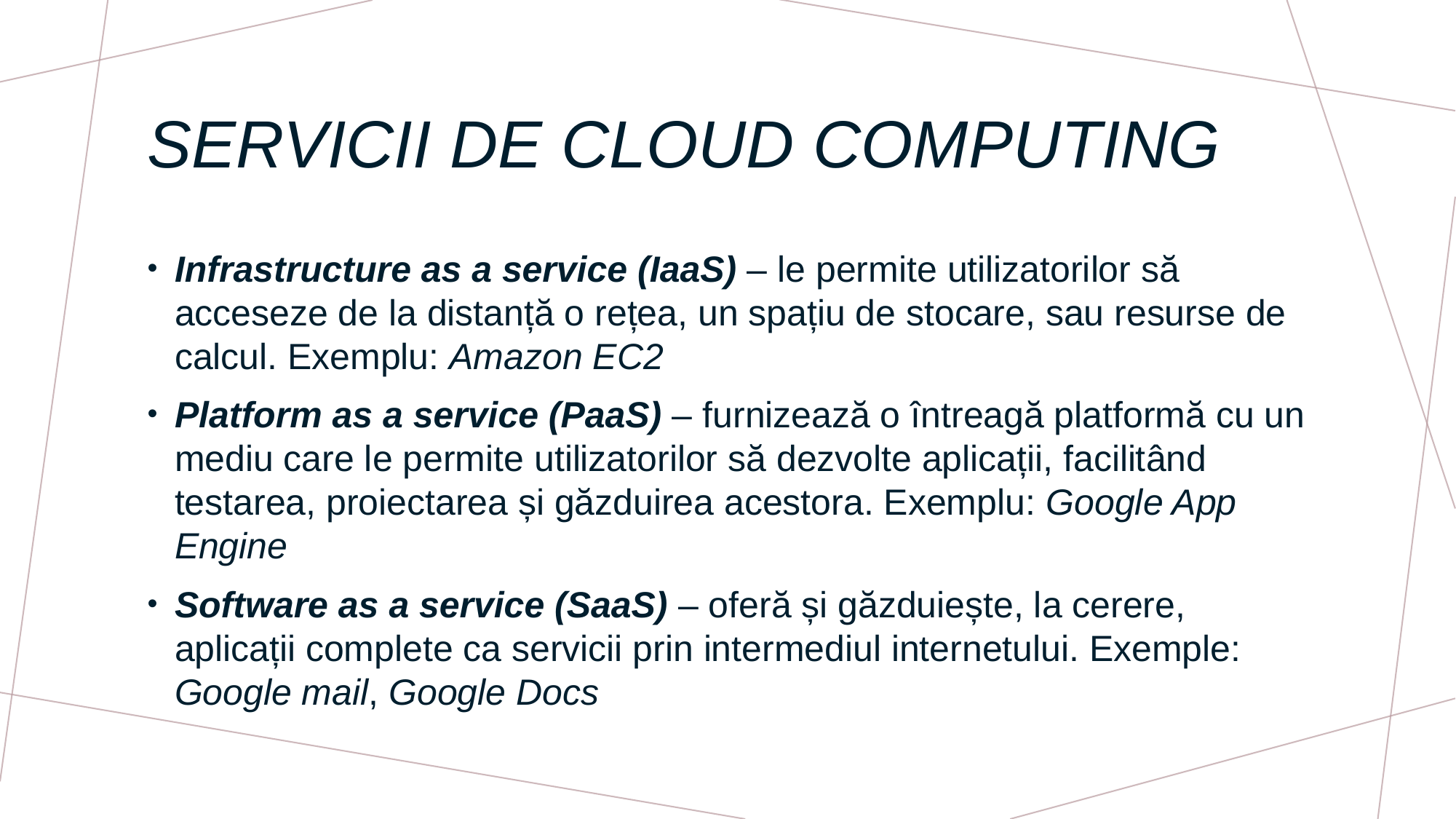

# SERVICII DE CLOUD COMPUTING
Infrastructure as a service (IaaS) – le permite utilizatorilor să acceseze de la distanță o rețea, un spațiu de stocare, sau resurse de calcul. Exemplu: Amazon EC2
Platform as a service (PaaS) – furnizează o întreagă platformă cu un mediu care le permite utilizatorilor să dezvolte aplicații, facilitând testarea, proiectarea și găzduirea acestora. Exemplu: Google App Engine
Software as a service (SaaS) – oferă și găzduiește, la cerere, aplicații complete ca servicii prin intermediul internetului. Exemple: Google mail, Google Docs